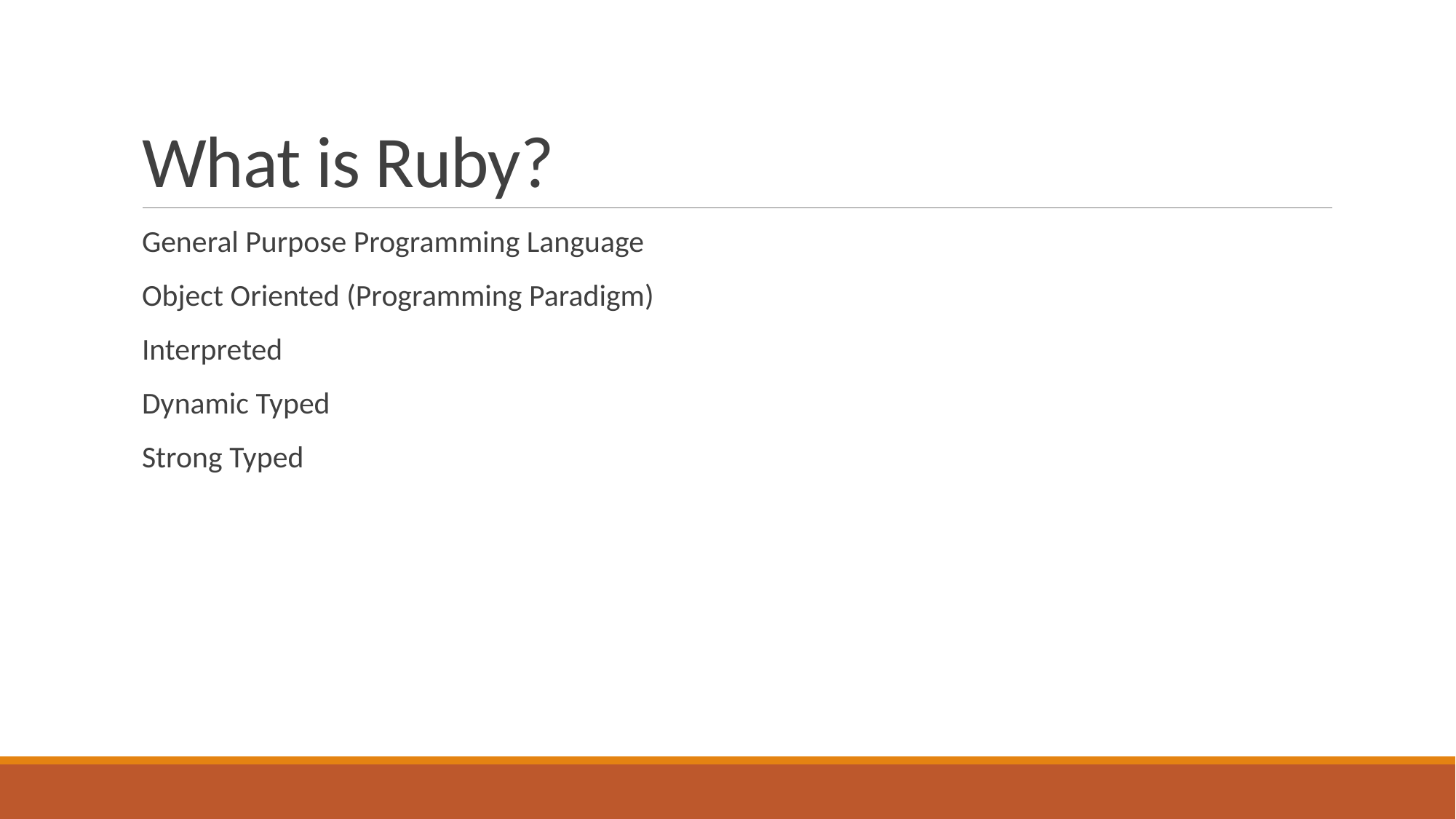

# What is Ruby?
General Purpose Programming Language
Object Oriented (Programming Paradigm)
Interpreted
Dynamic Typed
Strong Typed